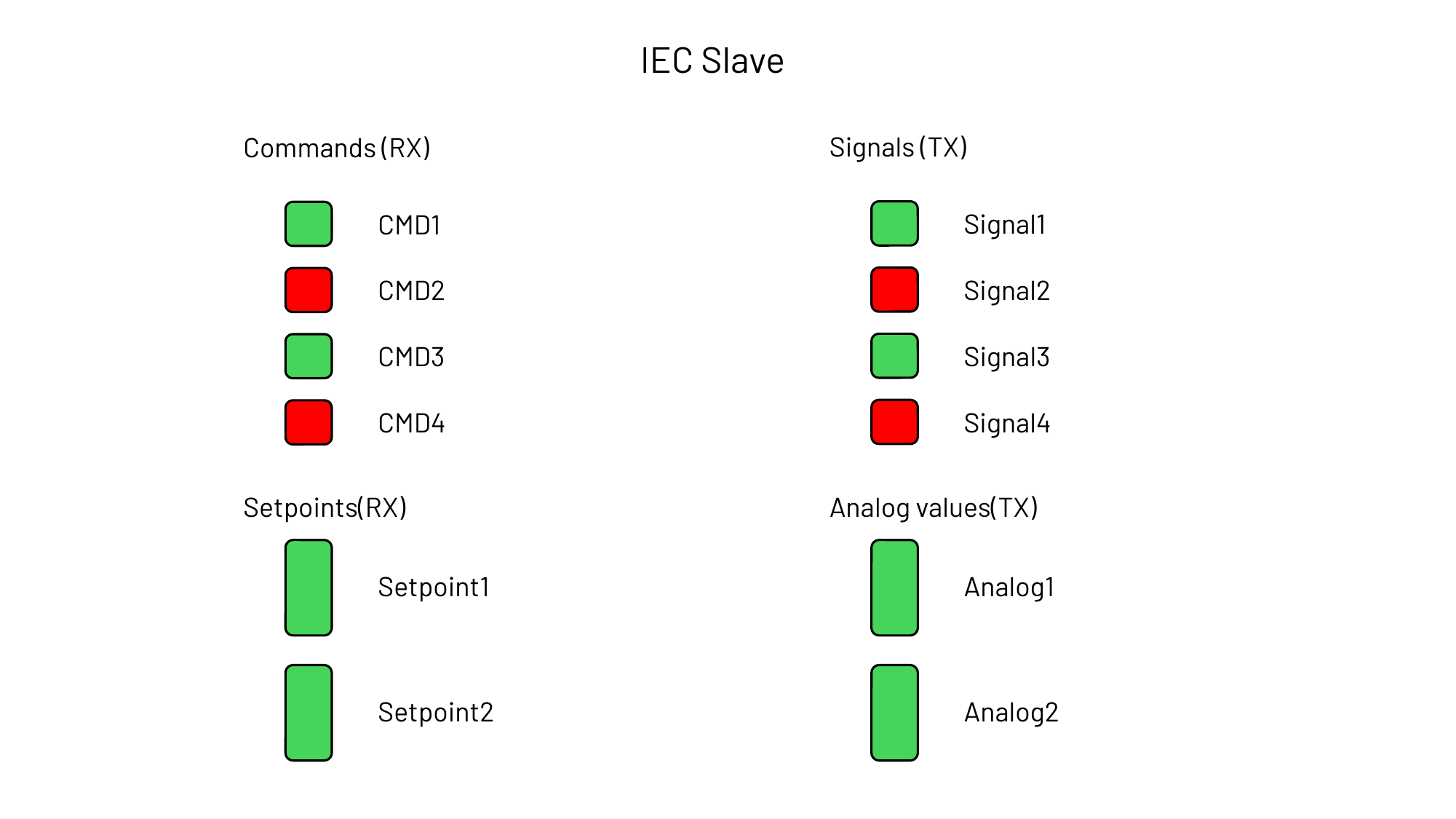

IEC Slave
Signals (TX)
Commands (RX)

Signal1

CMD1

Signal2

CMD2

Signal3

CMD3

Signal4

CMD4
Setpoints(RX)
Analog values(TX)

Setpoint1
Analog1

Setpoint2
Analog2